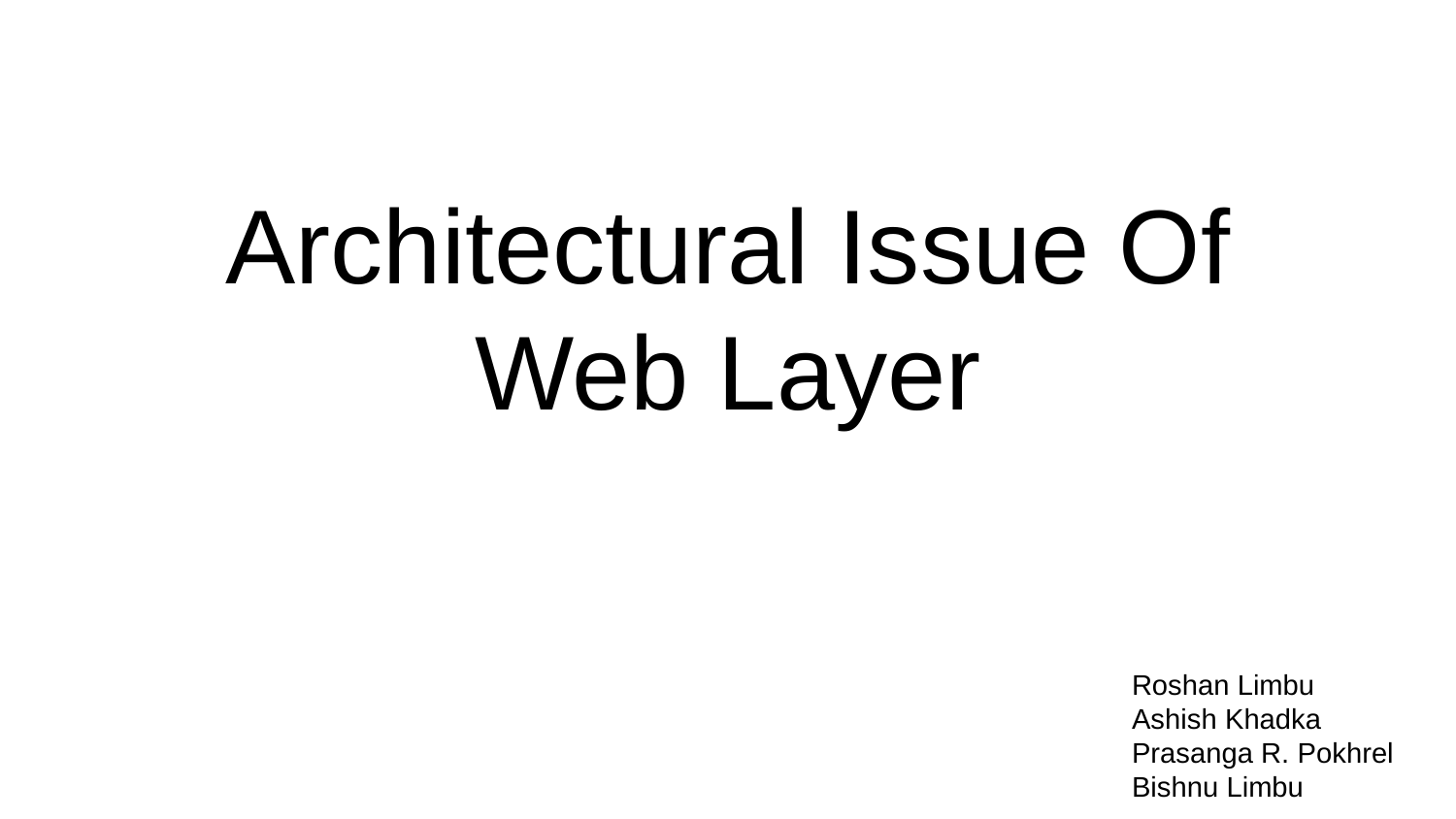

# Architectural Issue Of
Web Layer
Roshan Limbu
Ashish Khadka
Prasanga R. Pokhrel
Bishnu Limbu